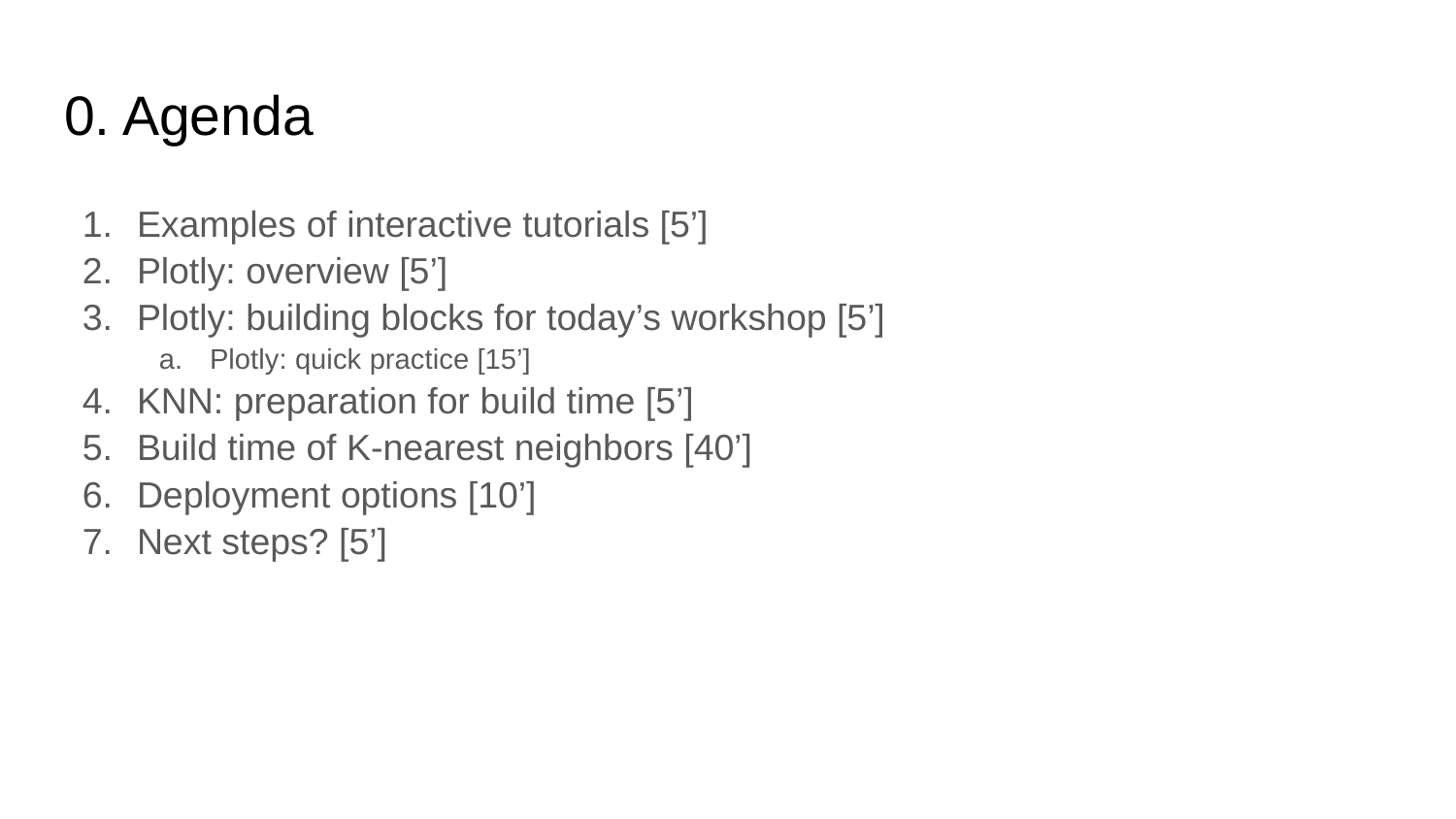

# 0. Agenda
Examples of interactive tutorials [5’]
Plotly: overview [5’]
Plotly: building blocks for today’s workshop [5’]
Plotly: quick practice [15’]
KNN: preparation for build time [5’]
Build time of K-nearest neighbors [40’]
Deployment options [10’]
Next steps? [5’]